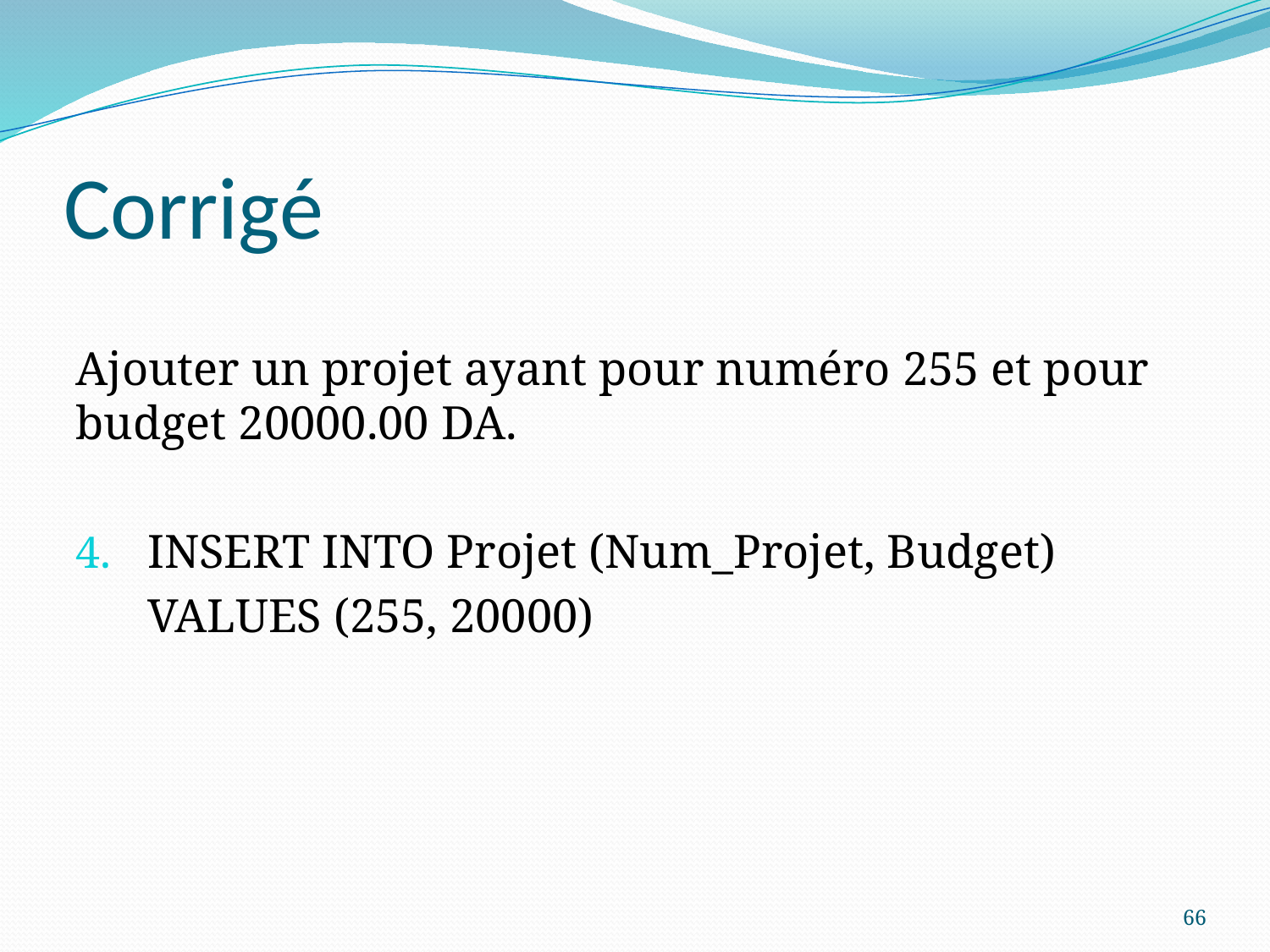

# Corrigé

Ajouter un projet ayant pour numéro 255 et pour budget 20000.00 DA.

INSERT INTO Projet (Num_Projet, Budget)
	VALUES (255, 20000)

66